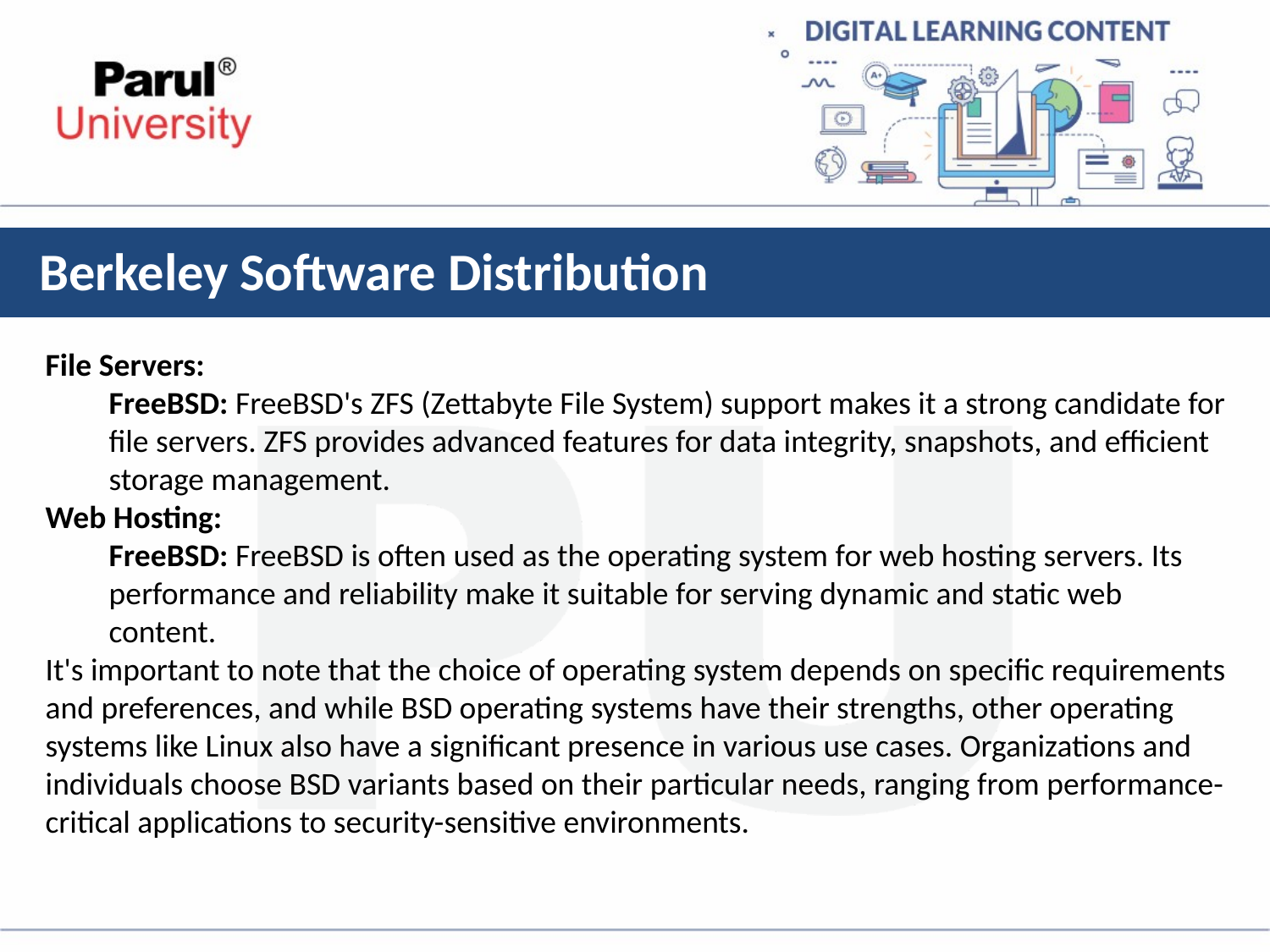

# Berkeley Software Distribution
File Servers:
FreeBSD: FreeBSD's ZFS (Zettabyte File System) support makes it a strong candidate for file servers. ZFS provides advanced features for data integrity, snapshots, and efficient storage management.
Web Hosting:
FreeBSD: FreeBSD is often used as the operating system for web hosting servers. Its performance and reliability make it suitable for serving dynamic and static web content.
It's important to note that the choice of operating system depends on specific requirements and preferences, and while BSD operating systems have their strengths, other operating systems like Linux also have a significant presence in various use cases. Organizations and individuals choose BSD variants based on their particular needs, ranging from performance-critical applications to security-sensitive environments.